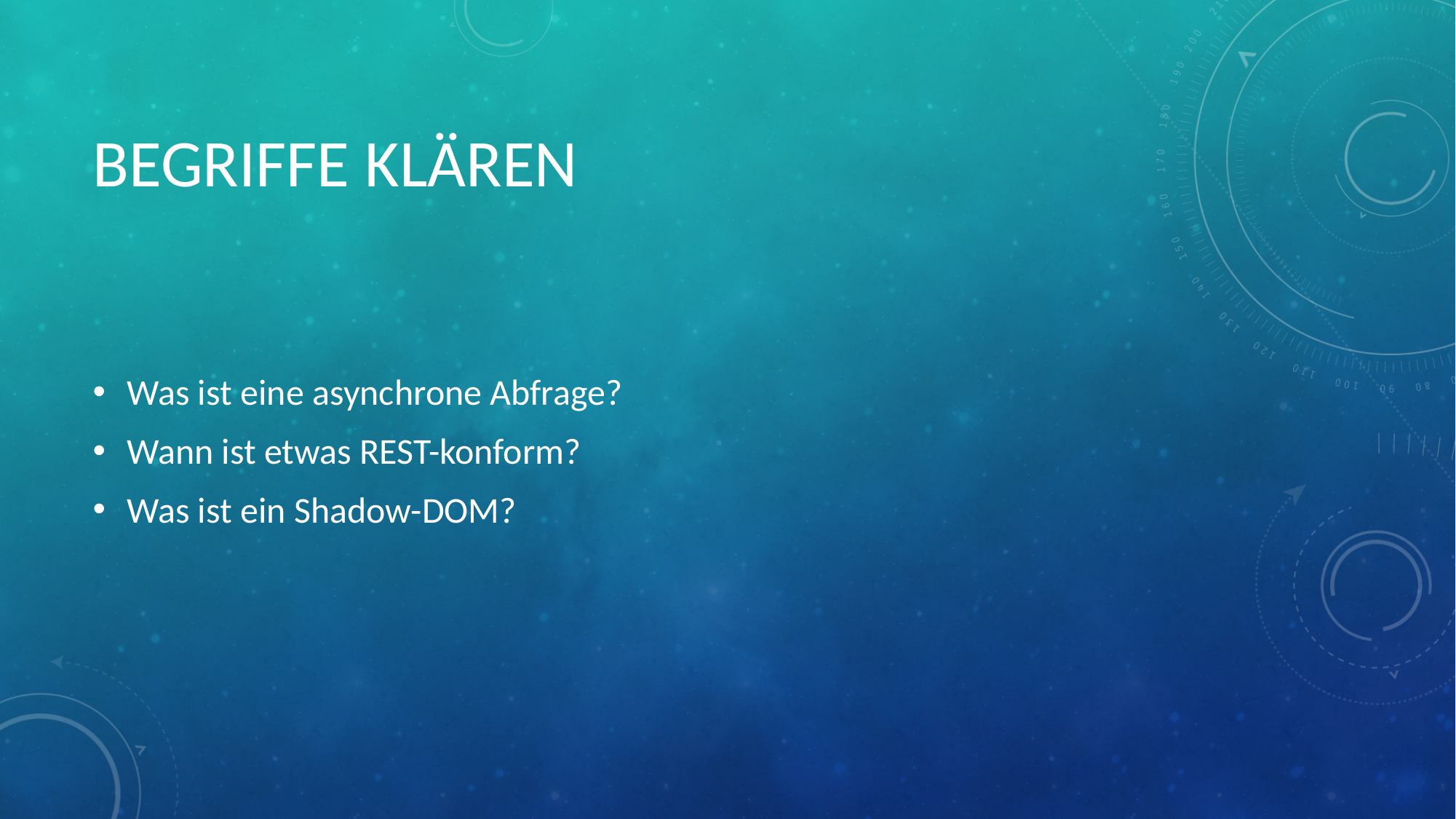

# Begriffe klären
Was ist eine asynchrone Abfrage?
Wann ist etwas REST-konform?
Was ist ein Shadow-DOM?